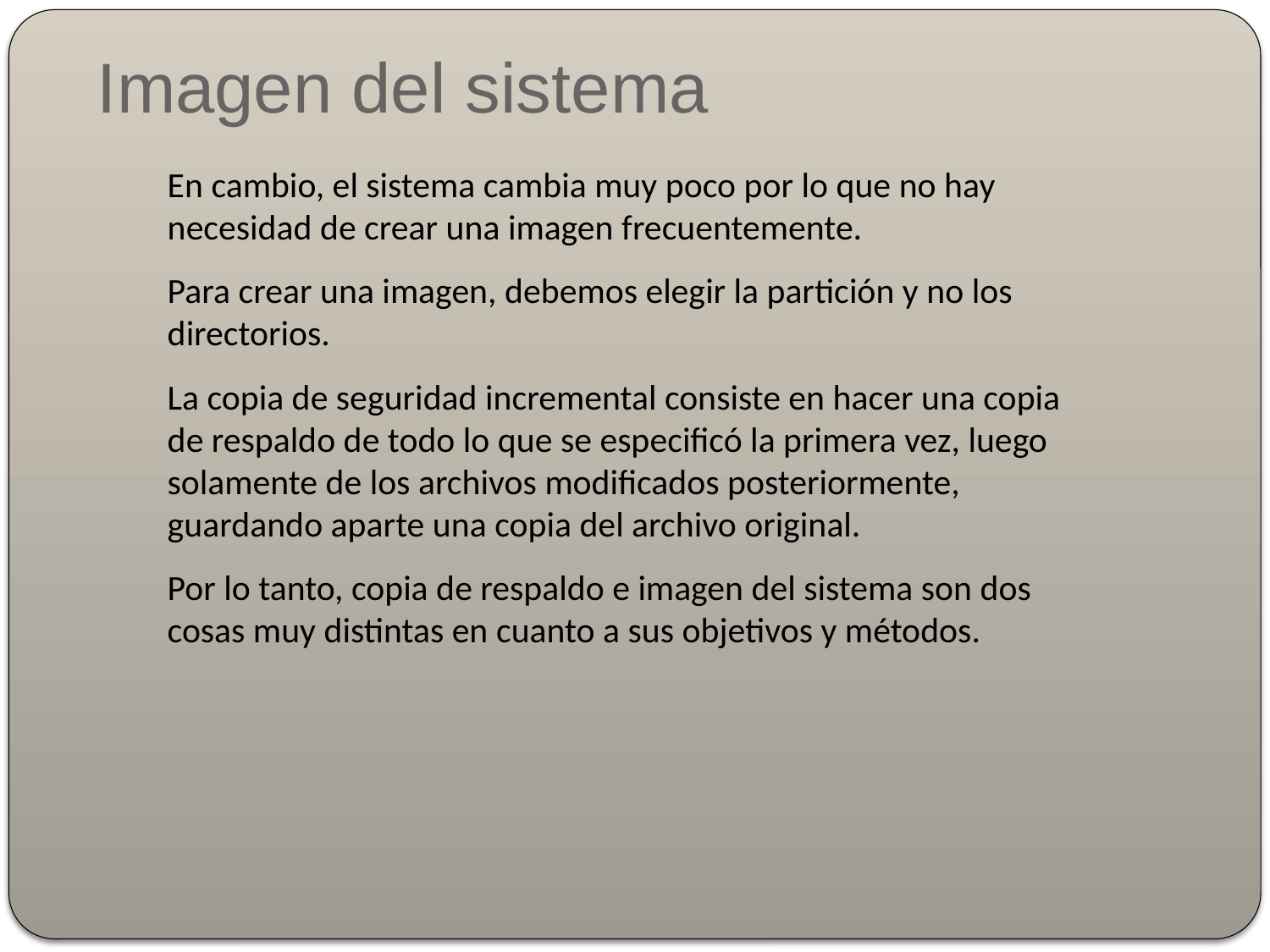

Imagen del sistema
En cambio, el sistema cambia muy poco por lo que no hay necesidad de crear una imagen frecuentemente.

Para crear una imagen, debemos elegir la partición y no los directorios.

La copia de seguridad incremental consiste en hacer una copia de respaldo de todo lo que se especificó la primera vez, luego solamente de los archivos modificados posteriormente, guardando aparte una copia del archivo original.

Por lo tanto, copia de respaldo e imagen del sistema son dos cosas muy distintas en cuanto a sus objetivos y métodos.